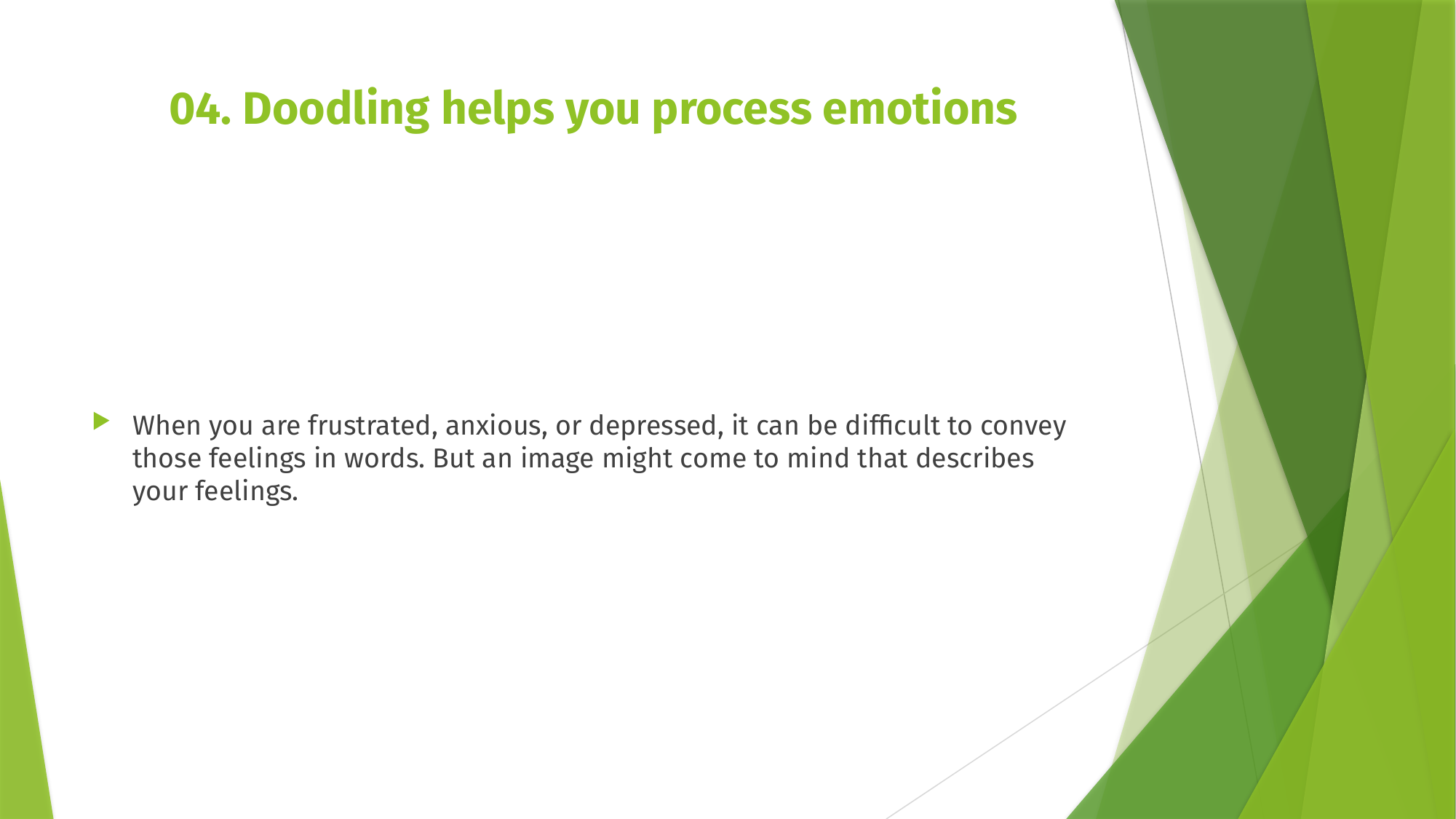

# 04. Doodling helps you process emotions

When you are frustrated, anxious, or depressed, it can be difficult to convey those feelings in words. But an image might come to mind that describes your feelings.